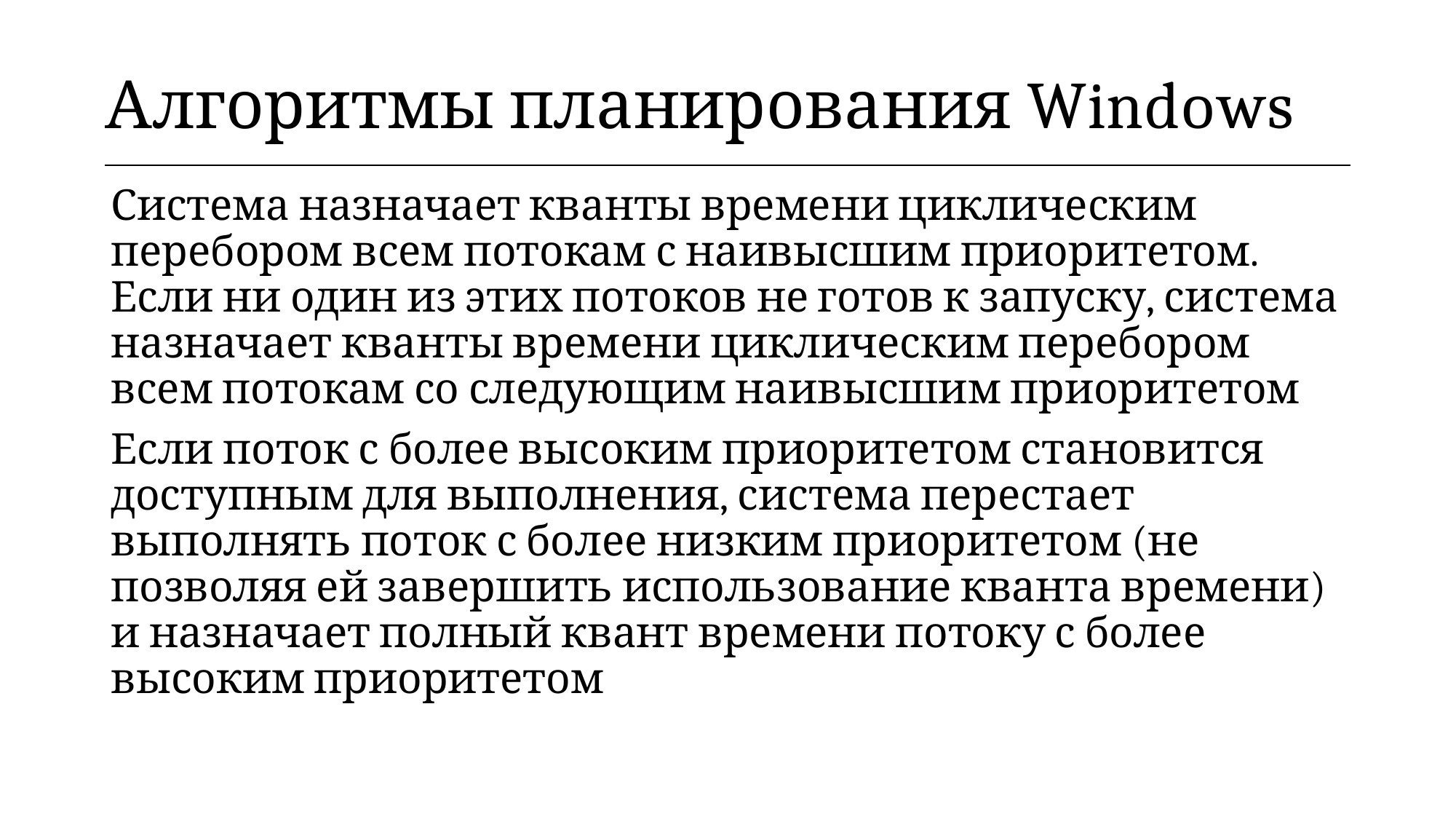

| Алгоритмы планирования Windows |
| --- |
Система назначает кванты времени циклическим перебором всем потокам с наивысшим приоритетом. Если ни один из этих потоков не готов к запуску, система назначает кванты времени циклическим перебором всем потокам со следующим наивысшим приоритетом
Если поток с более высоким приоритетом становится доступным для выполнения, система перестает выполнять поток с более низким приоритетом (не позволяя ей завершить использование кванта времени) и назначает полный квант времени потоку с более высоким приоритетом